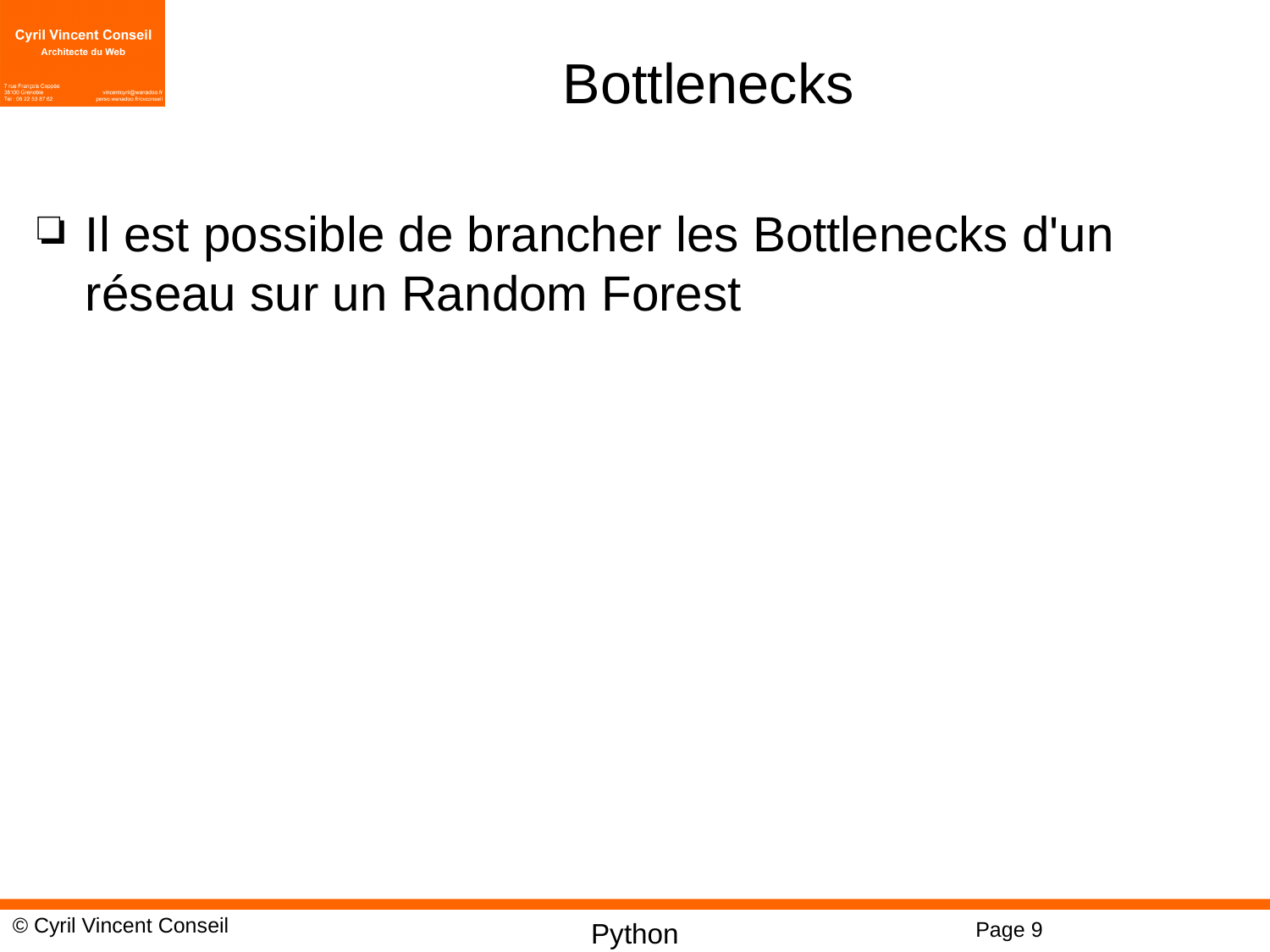

# Bottlenecks
Il est possible de brancher les Bottlenecks d'un réseau sur un Random Forest